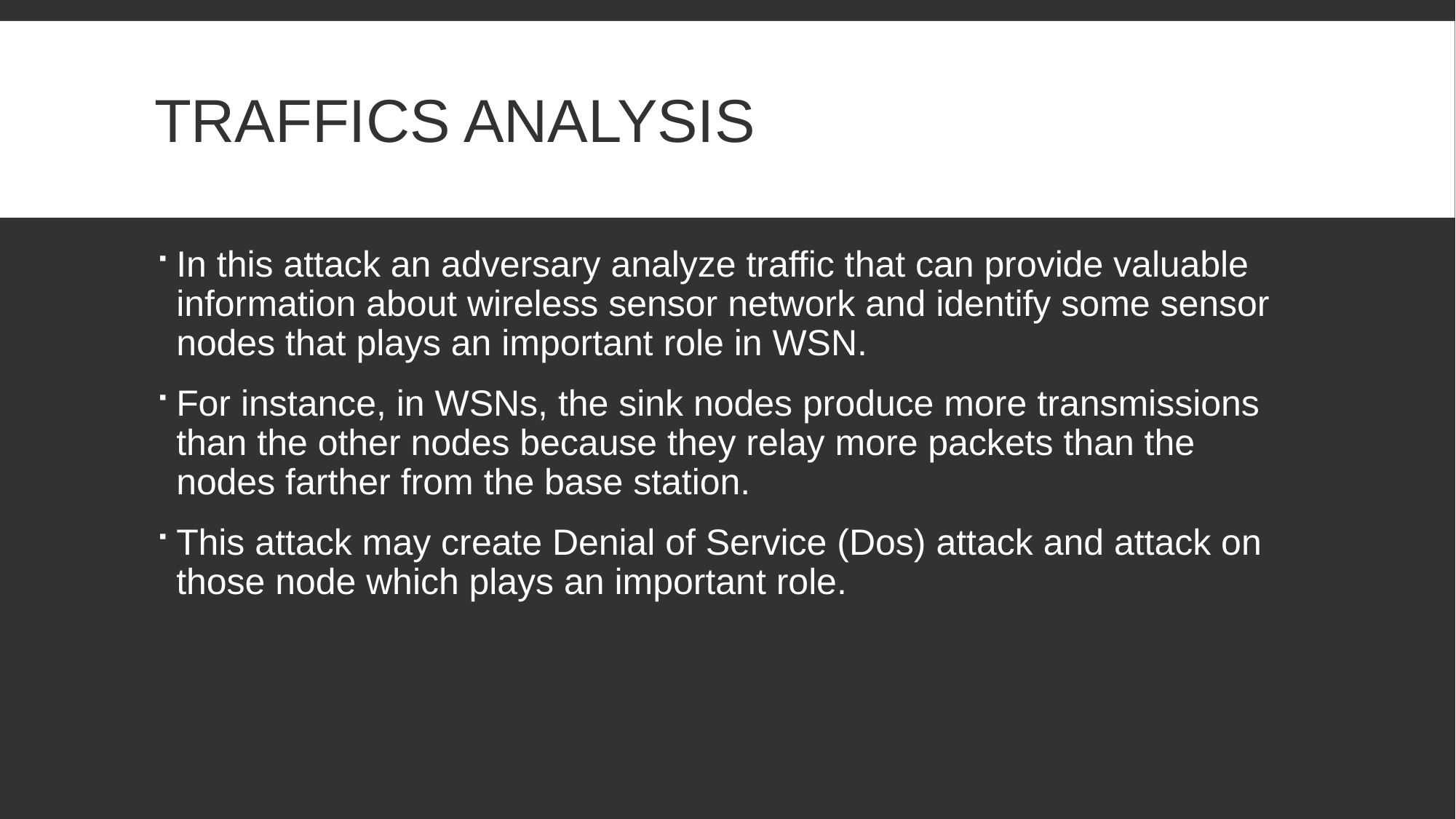

# Traffics Analysis
In this attack an adversary analyze traffic that can provide valuable information about wireless sensor network and identify some sensor nodes that plays an important role in WSN.
For instance, in WSNs, the sink nodes produce more transmissions than the other nodes because they relay more packets than the nodes farther from the base station.
This attack may create Denial of Service (Dos) attack and attack on those node which plays an important role.